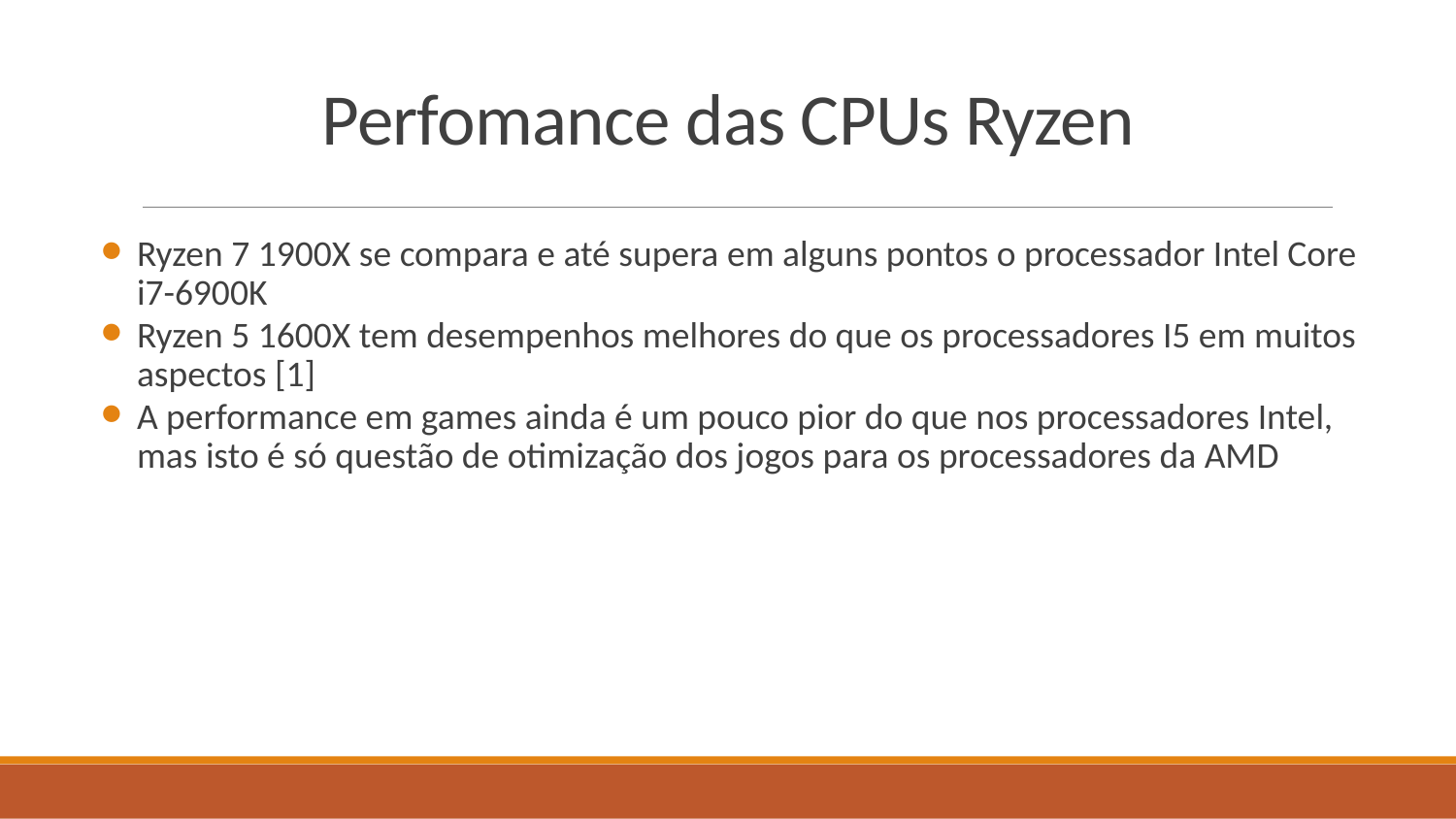

# Perfomance das CPUs Ryzen
Ryzen 7 1900X se compara e até supera em alguns pontos o processador Intel Core i7-6900K
Ryzen 5 1600X tem desempenhos melhores do que os processadores I5 em muitos aspectos [1]
A performance em games ainda é um pouco pior do que nos processadores Intel, mas isto é só questão de otimização dos jogos para os processadores da AMD